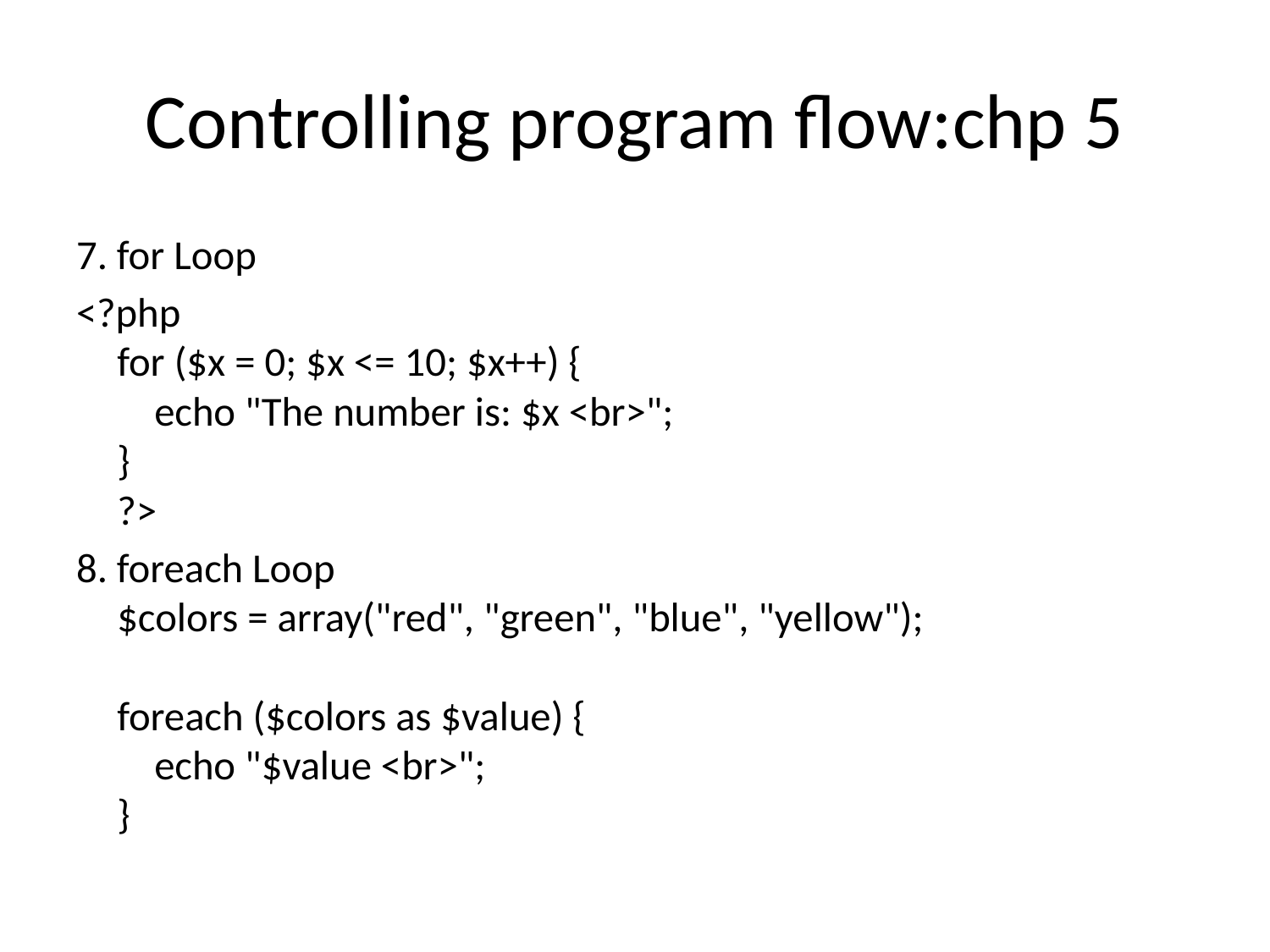

# Controlling program flow:chp 5
7. for Loop
<?php 
for ($x = 0; $x <= 10; $x++) {
    echo "The number is: $x <br>";
} 
?>
8. foreach Loop
$colors = array("red", "green", "blue", "yellow"); 
foreach ($colors as $value) {
    echo "$value <br>";
}